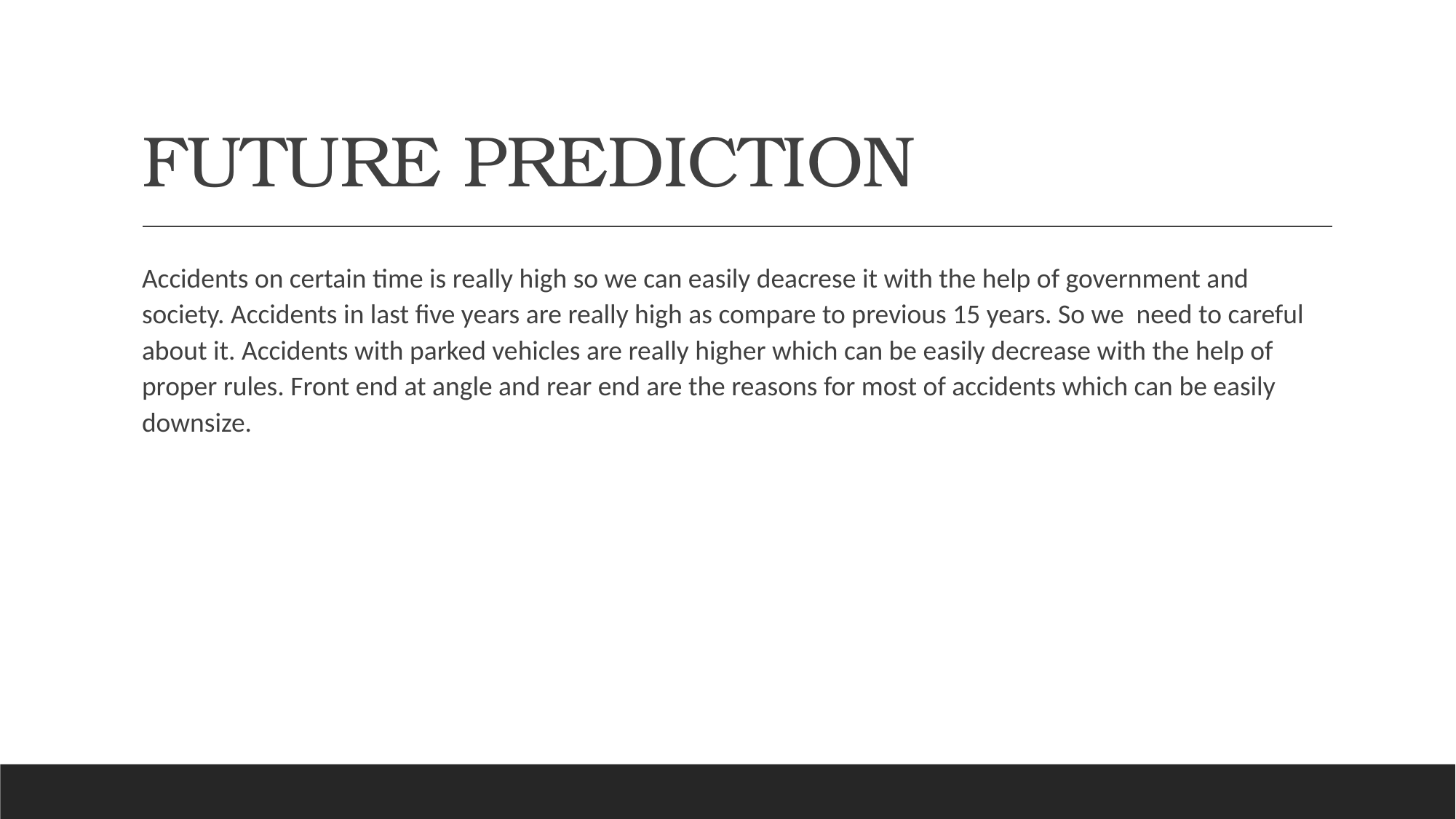

# FUTURE PREDICTION
Accidents on certain time is really high so we can easily deacrese it with the help of government and society. Accidents in last five years are really high as compare to previous 15 years. So we  need to careful about it. Accidents with parked vehicles are really higher which can be easily decrease with the help of proper rules. Front end at angle and rear end are the reasons for most of accidents which can be easily downsize.